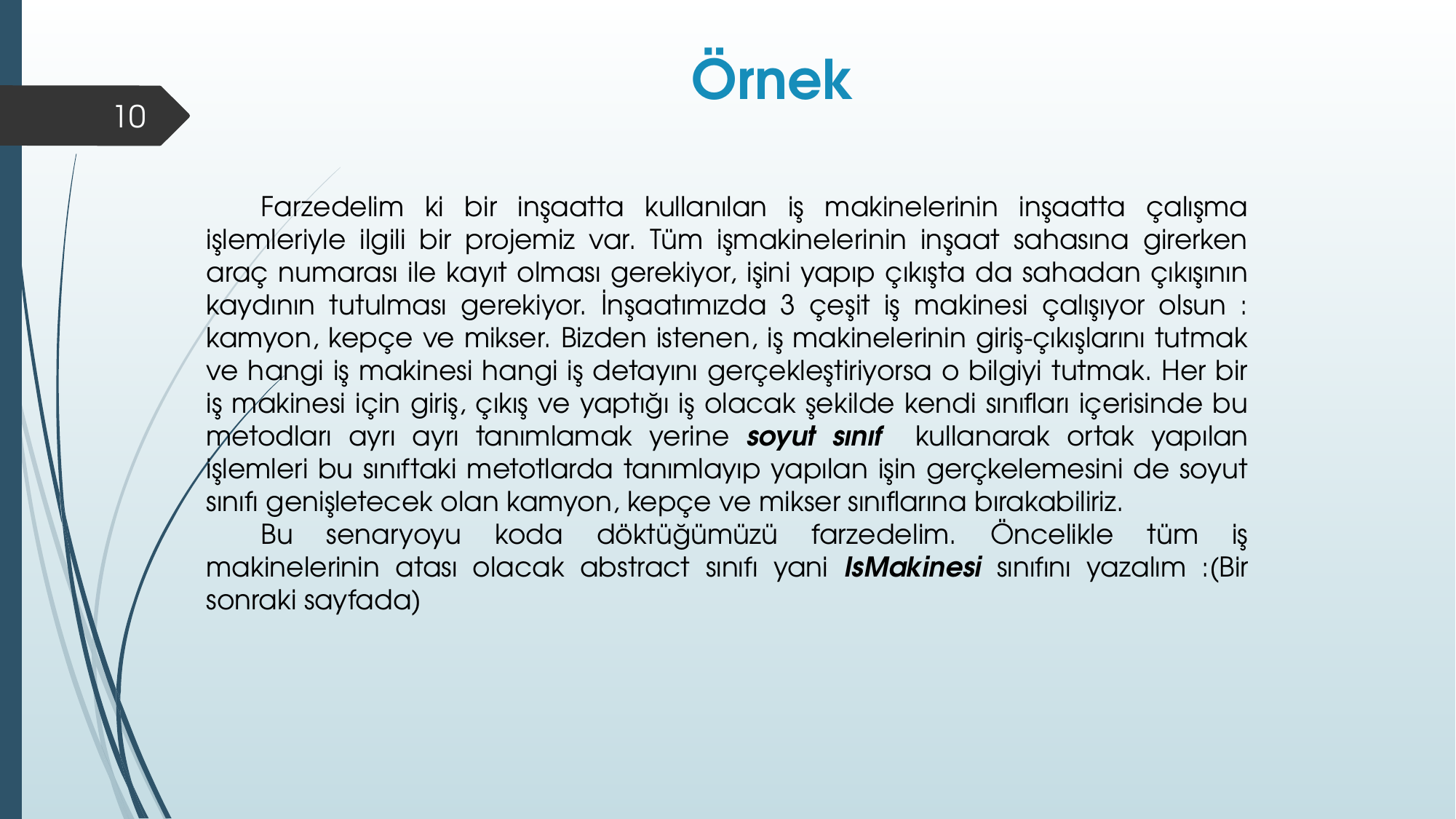

# Örnek

10
Farzedelim ki bir inşaatta kullanılan iş makinelerinin inşaatta çalışma işlemleriyle ilgili bir projemiz var. Tüm işmakinelerinin inşaat sahasına girerken araç numarası ile kayıt olması gerekiyor, işini yapıp çıkışta da sahadan çıkışının kaydının tutulması gerekiyor. İnşaatımızda 3 çeşit iş makinesi çalışıyor olsun : kamyon, kepçe ve mikser. Bizden istenen, iş makinelerinin giriş-çıkışlarını tutmak ve hangi iş makinesi hangi iş detayını gerçekleştiriyorsa o bilgiyi tutmak. Her bir iş makinesi için giriş, çıkış ve yaptığı iş olacak şekilde kendi sınıfları içerisinde bu metodları ayrı ayrı tanımlamak yerine soyut sınıf  kullanarak ortak yapılan işlemleri bu sınıftaki metotlarda tanımlayıp yapılan işin gerçkelemesini de soyut sınıfı genişletecek olan kamyon, kepçe ve mikser sınıflarına bırakabiliriz.
Bu senaryoyu koda döktüğümüzü farzedelim. Öncelikle tüm iş makinelerinin atası olacak abstract sınıfı yani IsMakinesi sınıfını yazalım :(Bir sonraki sayfada)